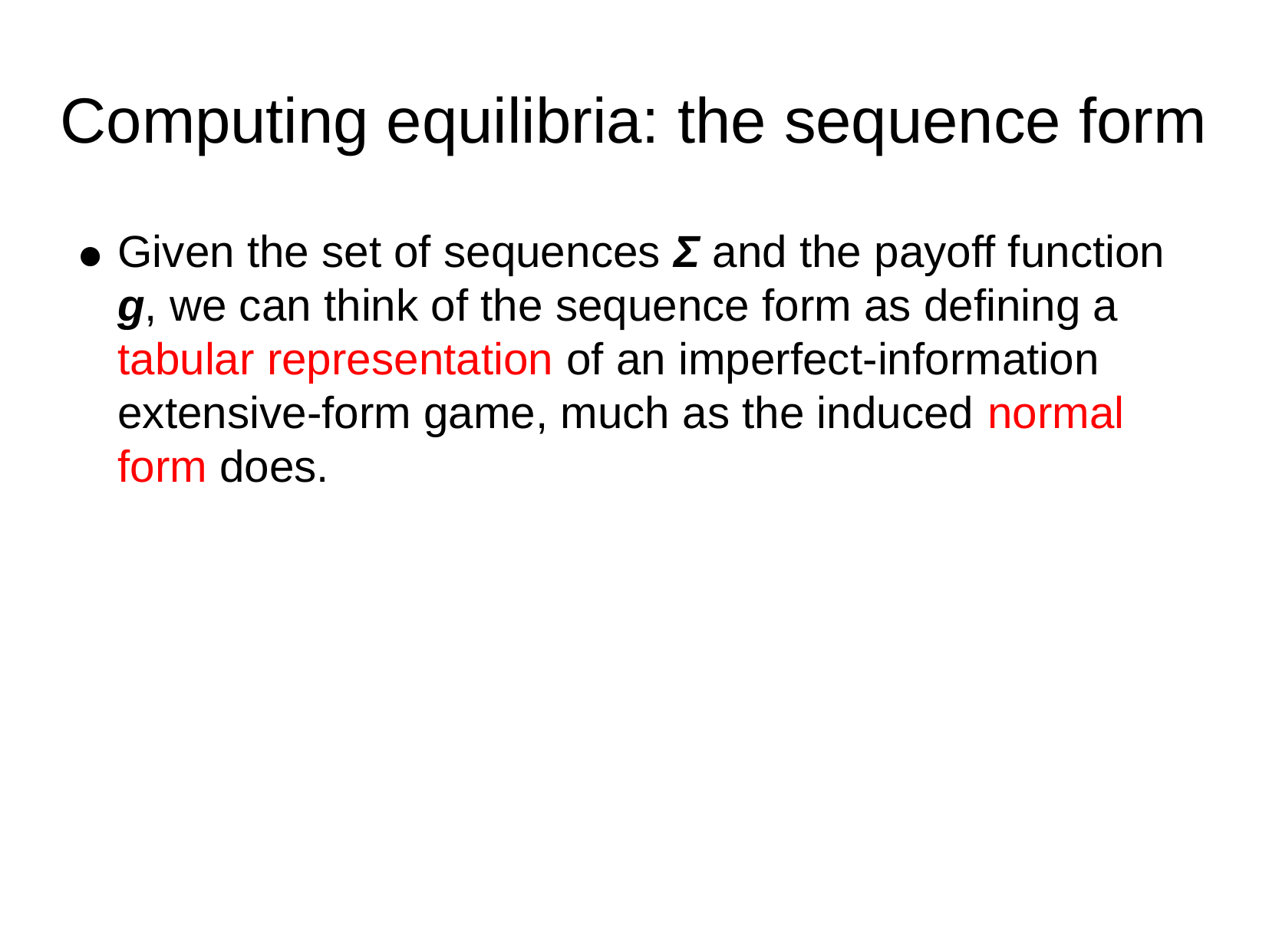

Computing equilibria: the sequence form
Given the set of sequences Σ and the payoff function g, we can think of the sequence form as defining a tabular representation of an imperfect-information extensive-form game, much as the induced normal form does.